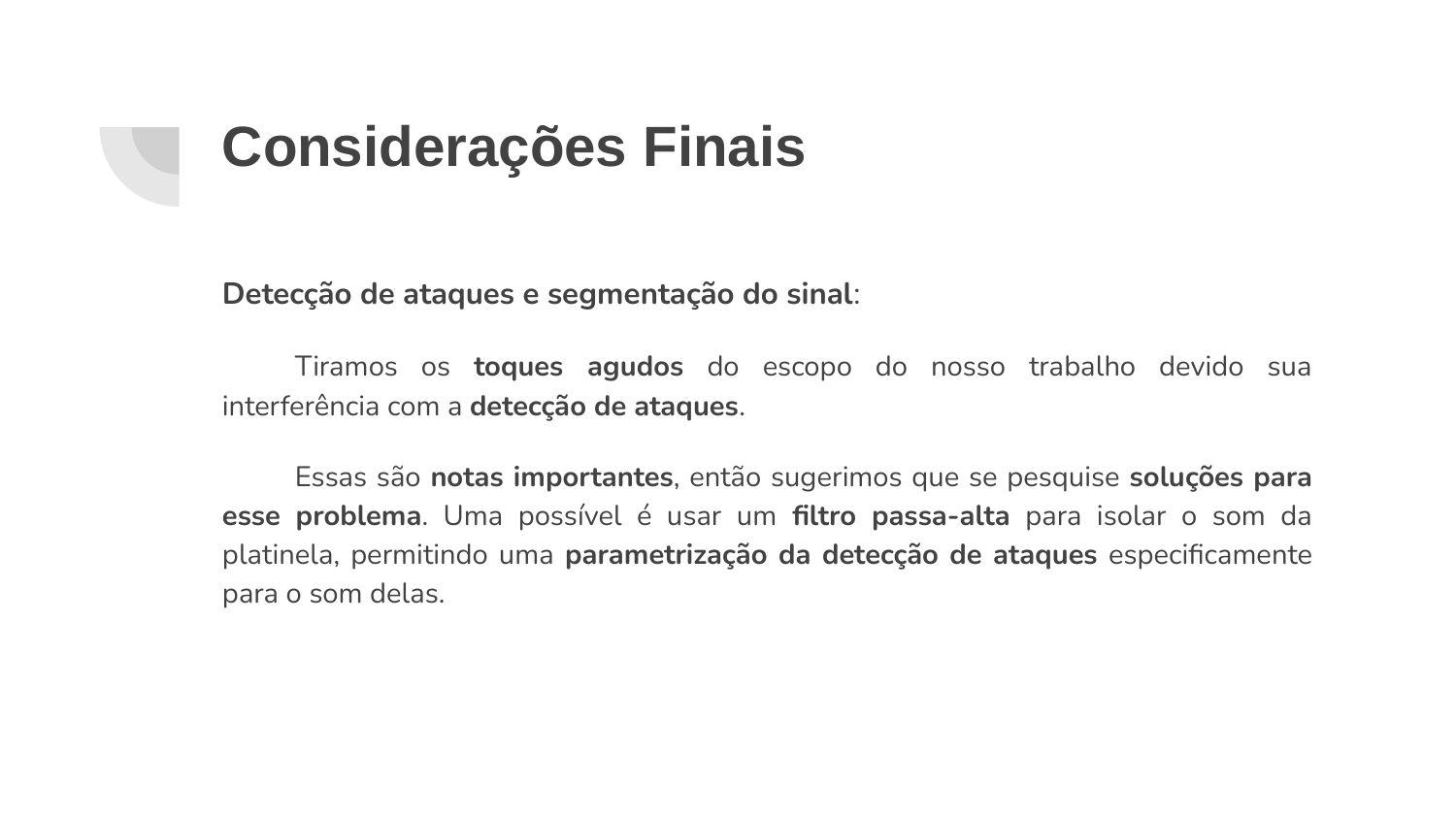

# Considerações Finais
Detecção de ataques e segmentação do sinal:
Tiramos os toques agudos do escopo do nosso trabalho devido sua interferência com a detecção de ataques.
Essas são notas importantes, então sugerimos que se pesquise soluções para esse problema. Uma possível é usar um filtro passa-alta para isolar o som da platinela, permitindo uma parametrização da detecção de ataques especificamente para o som delas.